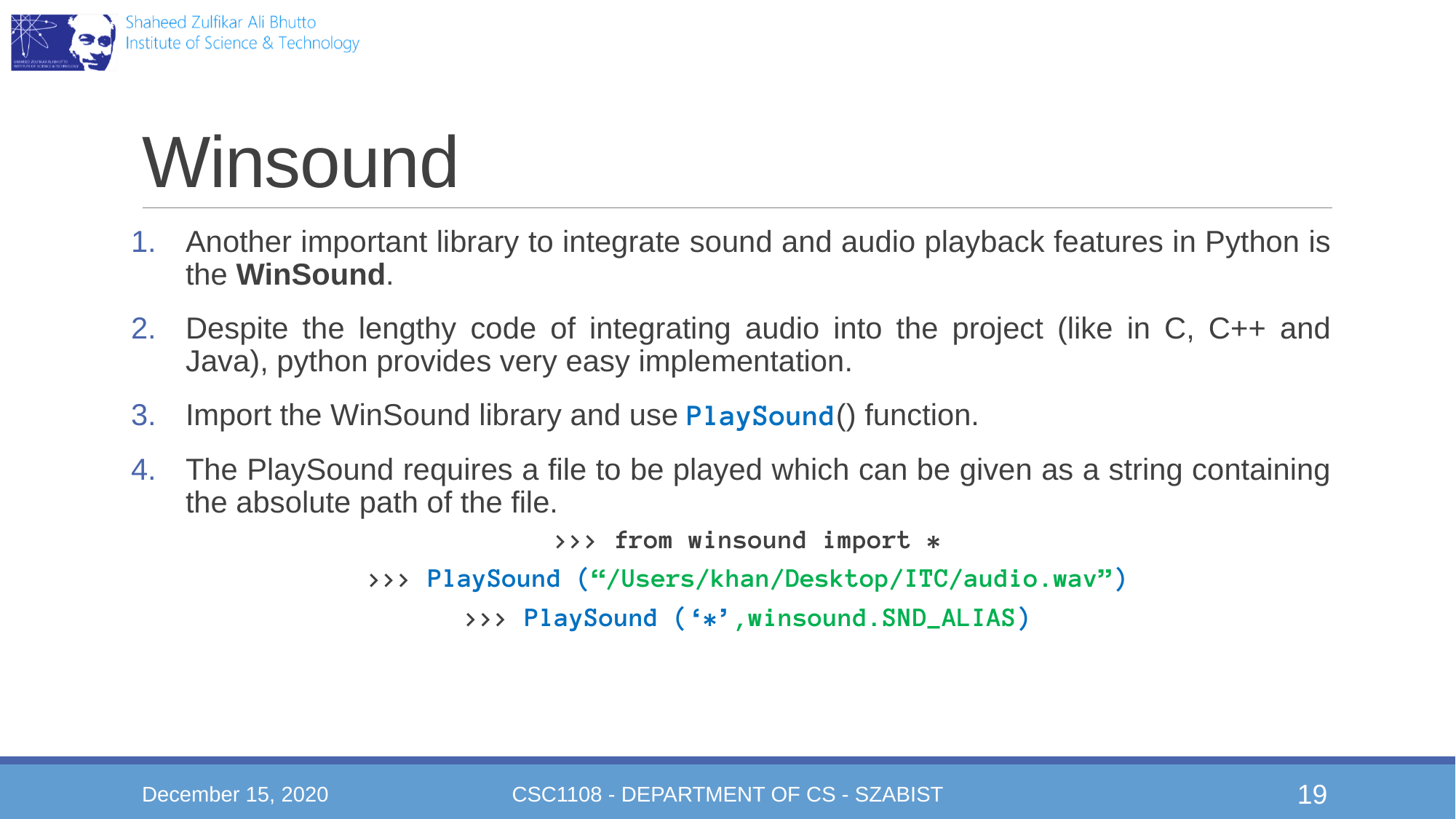

# Winsound
Another important library to integrate sound and audio playback features in Python is the WinSound.
Despite the lengthy code of integrating audio into the project (like in C, C++ and Java), python provides very easy implementation.
Import the WinSound library and use PlaySound() function.
The PlaySound requires a file to be played which can be given as a string containing the absolute path of the file.
>>> from winsound import *
>>> PlaySound (“/Users/khan/Desktop/ITC/audio.wav”)
>>> PlaySound (‘*’,winsound.SND_ALIAS)

December 15, 2020
CSC1108 - Department of CS - SZABIST
19